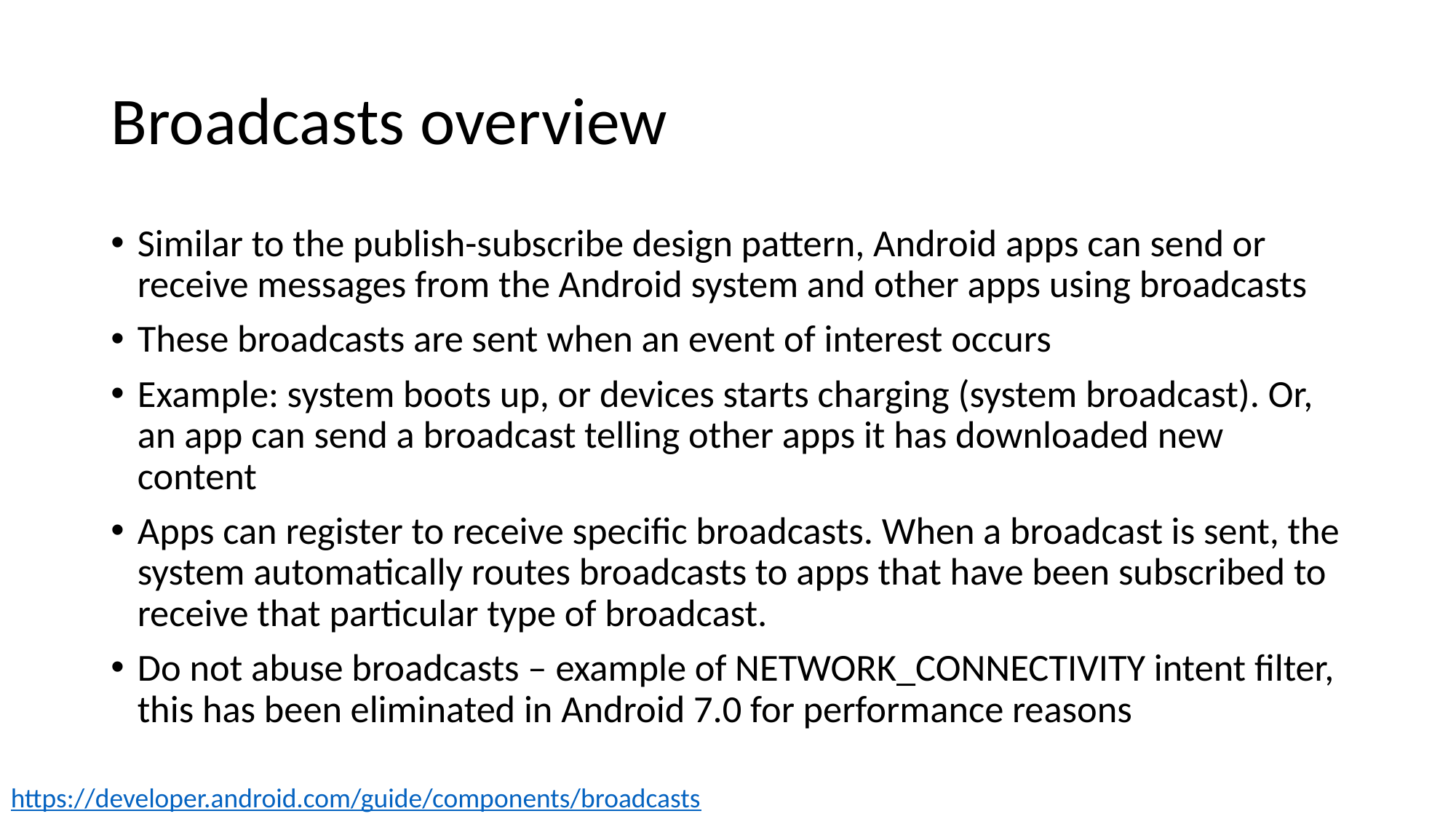

# Broadcasts overview
Similar to the publish-subscribe design pattern, Android apps can send or receive messages from the Android system and other apps using broadcasts
These broadcasts are sent when an event of interest occurs
Example: system boots up, or devices starts charging (system broadcast). Or, an app can send a broadcast telling other apps it has downloaded new content
Apps can register to receive specific broadcasts. When a broadcast is sent, the system automatically routes broadcasts to apps that have been subscribed to receive that particular type of broadcast.
Do not abuse broadcasts – example of NETWORK_CONNECTIVITY intent filter, this has been eliminated in Android 7.0 for performance reasons
https://developer.android.com/guide/components/broadcasts